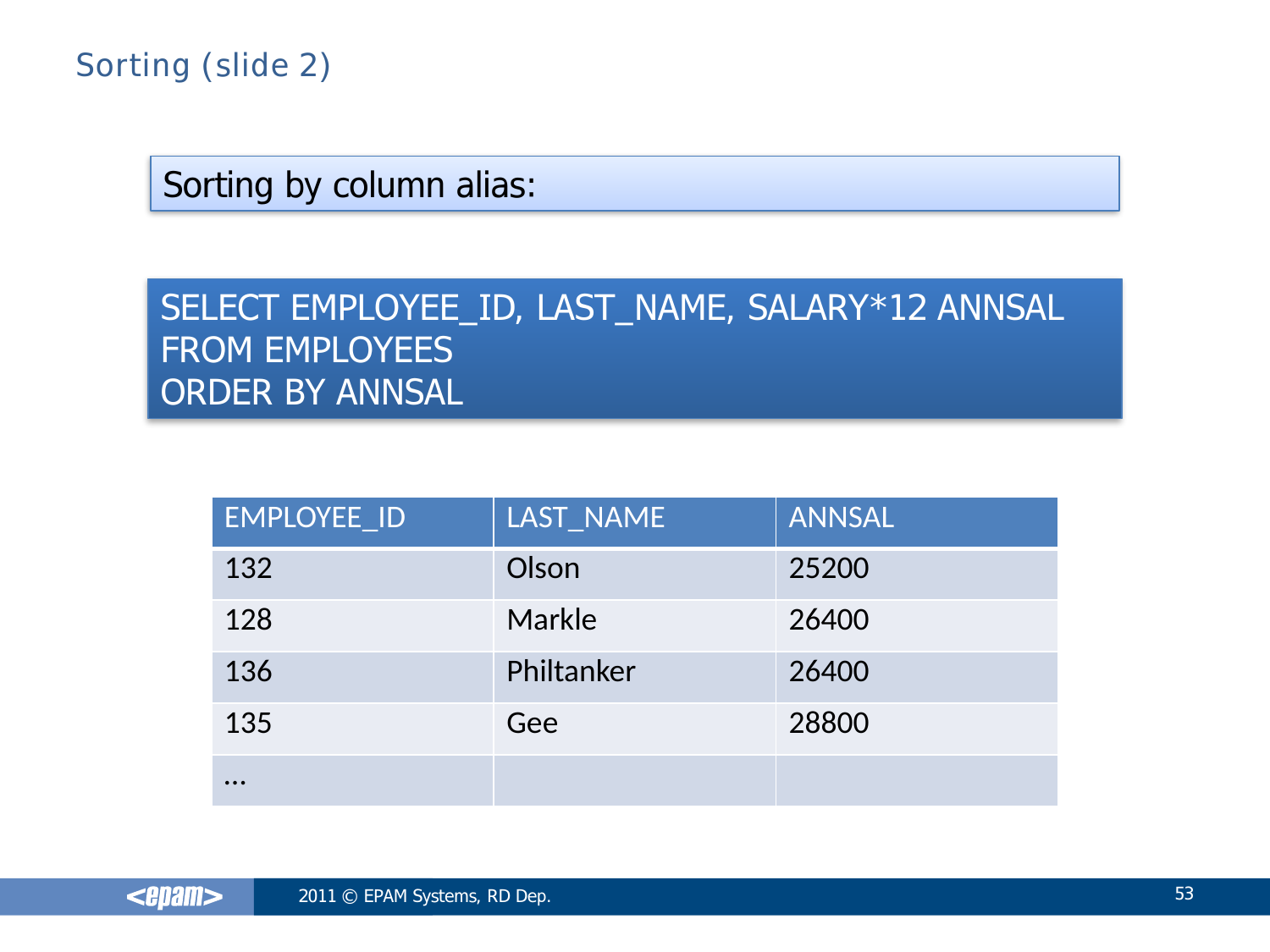

# Sorting (slide 2)
Sorting by column alias:
SELECT EMPLOYEE_ID, LAST_NAME, SALARY*12 ANNSAL
FROM EMPLOYEES
ORDER BY ANNSAL
| EMPLOYEE\_ID | LAST\_NAME | ANNSAL |
| --- | --- | --- |
| 132 | Olson | 25200 |
| 128 | Markle | 26400 |
| 136 | Philtanker | 26400 |
| 135 | Gee | 28800 |
| … |  |  |
53
2011 © EPAM Systems, RD Dep.